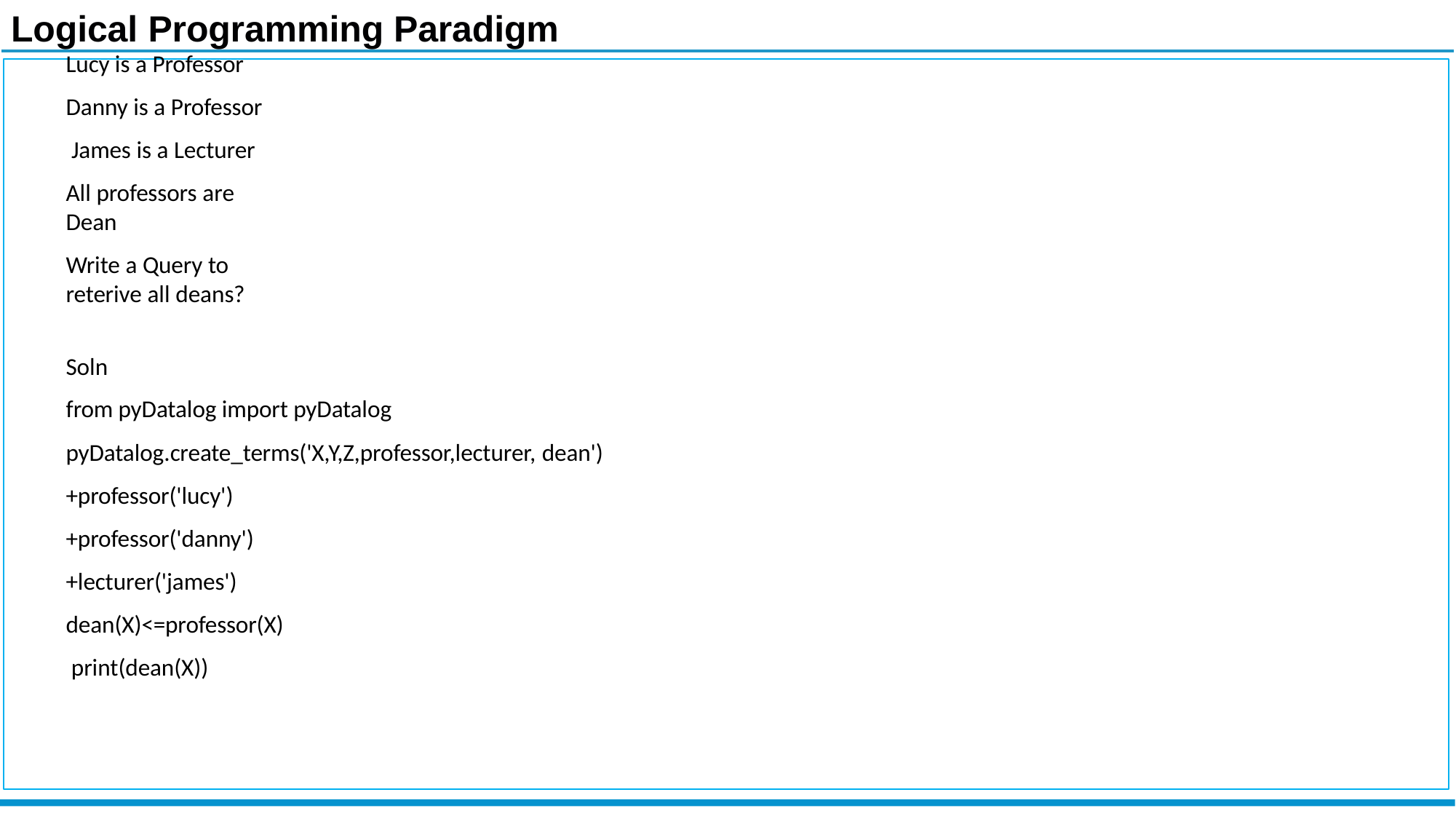

# Logical Programming Paradigm
Lucy is a Professor  Danny is a Professor  James is a Lecturer
All professors are Dean
Write a Query to reterive all deans?

Soln
from pyDatalog import pyDatalog  pyDatalog.create_terms('X,Y,Z,professor,lecturer, dean')
+professor('lucy')
+professor('danny')
+lecturer('james')  dean(X)<=professor(X)  print(dean(X))
UNIT IV : Pythonic Programming Paradigm
43